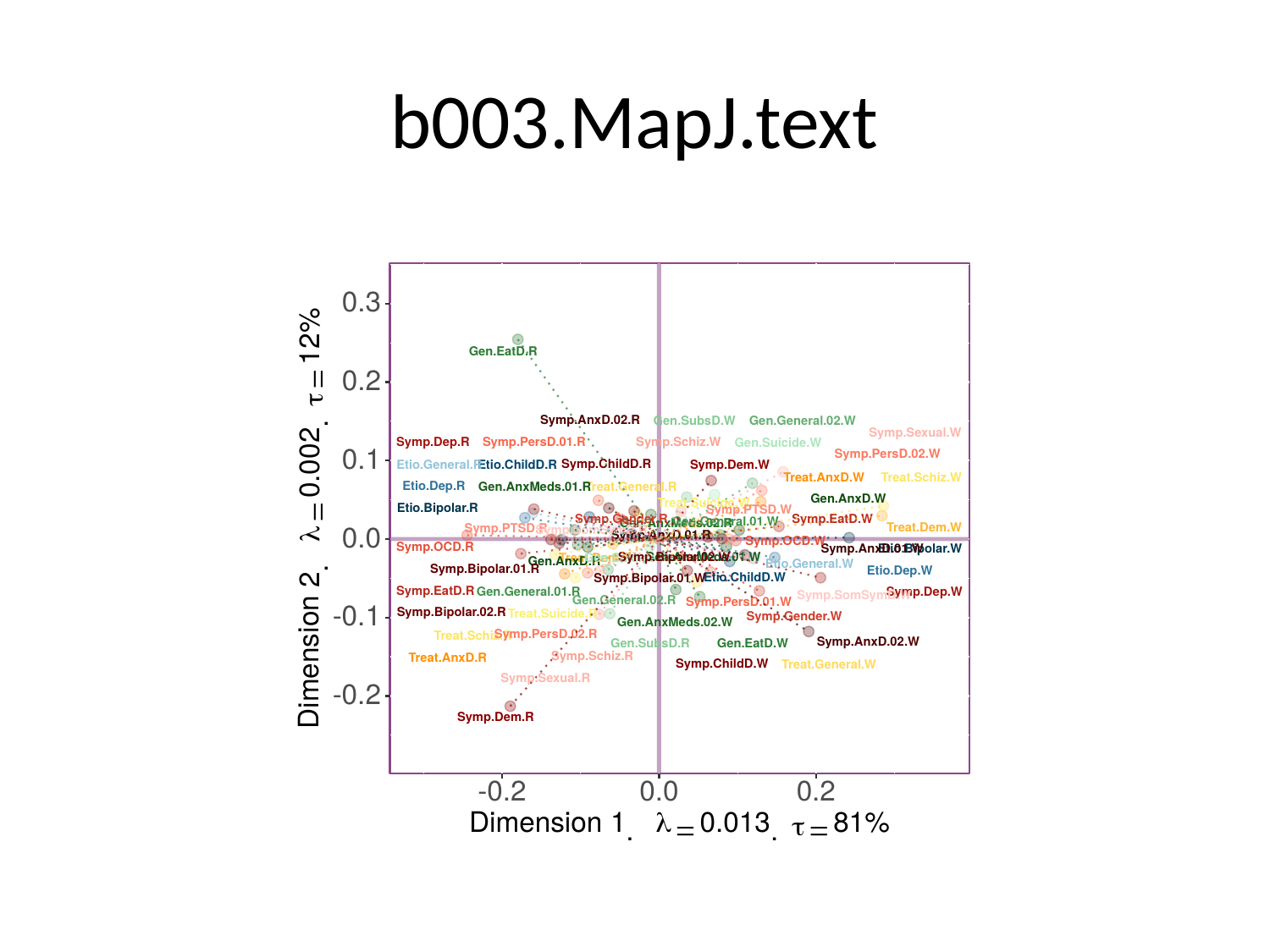

# b003.MapJ.text

0.3

%

12

Gen.EatD.R
0.2
=

τ

Symp.AnxD.02.R

Gen.SubsD.W
Gen.General.02.W

.
Symp.Sexual.W

Symp.Dep.R
Symp.PersD.01.R
Symp.Schiz.W
Gen.Suicide.W

Symp.PersD.02.W
0.1

0.002

Symp.ChildD.R
Symp.Dem.W

Etio.General.R
Etio.ChildD.R

Treat.Schiz.W
Treat.AnxD.W

Etio.Dep.R
Gen.AnxMeds.01.R
Treat.General.R

Gen.AnxD.W

Treat.Suicide.W

Etio.Bipolar.R

Symp.PTSD.W

=

Symp.Gender.R
Symp.EatD.W

Gen.General.01.W

Gen.AnxMeds.02.R

Symp.PTSD.R
Treat.Dem.W

λ
Symp.SomSymD.R

0.0

Symp.AnxD.01.R

Symp.OCD.W

Symp.OCD.R

Symp.AnxD.01.W
Etio.Bipolar.W

Symp.Bipolar.02.W

Gen.AnxMeds.01.W

Gen.Suicide.R
Treat.Dem.R

Gen.AnxD.R

Etio.General.W
.
Symp.Bipolar.01.R

Etio.Dep.W

2

Symp.Bipolar.01.W
Etio.ChildD.W

Symp.EatD.R

Symp.Dep.W
Gen.General.01.R
Symp.SomSymD.W

Gen.General.02.R
Symp.PersD.01.W

Symp.Bipolar.02.R
-0.1

Treat.Suicide.R
Symp.Gender.W

Gen.AnxMeds.02.W

Symp.PersD.02.R
Treat.Schiz.R
Symp.AnxD.02.W
Gen.EatD.W
Gen.SubsD.R
Dimension
Symp.Schiz.R
Treat.AnxD.R

Symp.ChildD.W
Treat.General.W
Symp.Sexual.R
-0.2

Symp.Dem.R

-0.2
0.2
0.0
Dimension
81
0.013
%
λ
1
τ
=
=
.
.